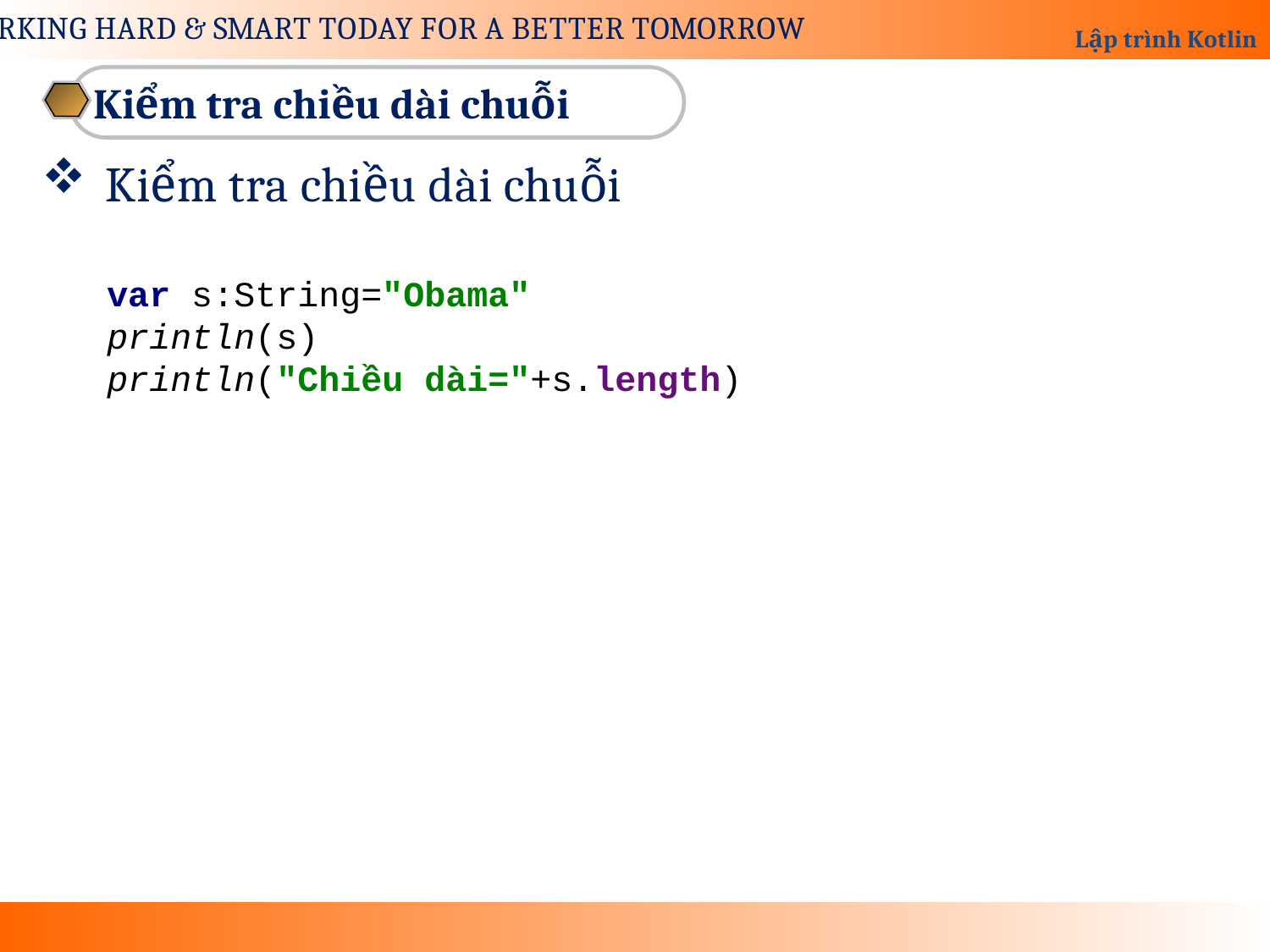

Kiểm tra chiều dài chuỗi

Kiểm tra chiều dài chuỗi
var s:String="Obama"
println(s)
println("Chiều dài="+s.length)